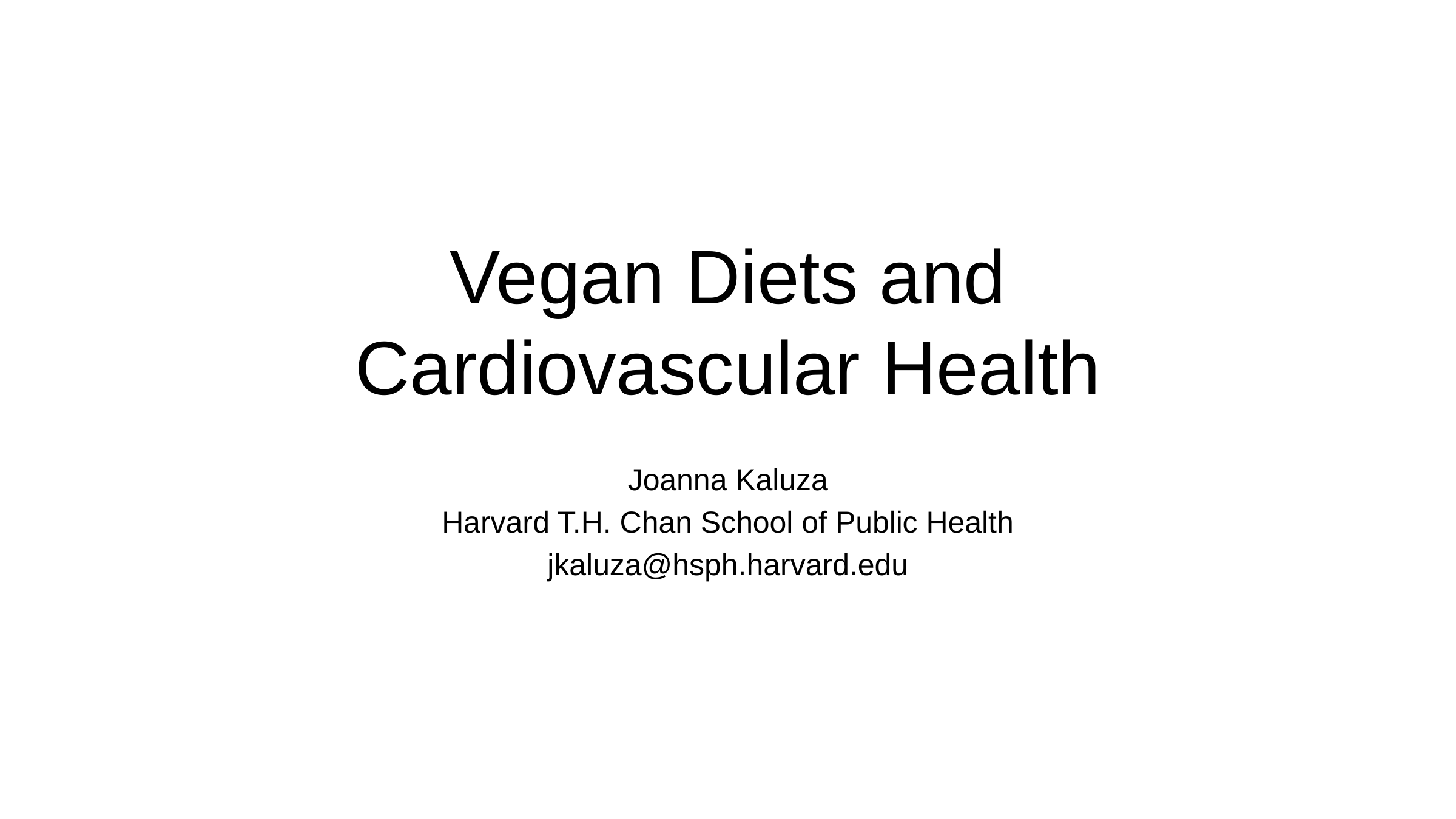

# Vegan Diets and Cardiovascular Health
Joanna Kaluza
Harvard T.H. Chan School of Public Health
jkaluza@hsph.harvard.edu